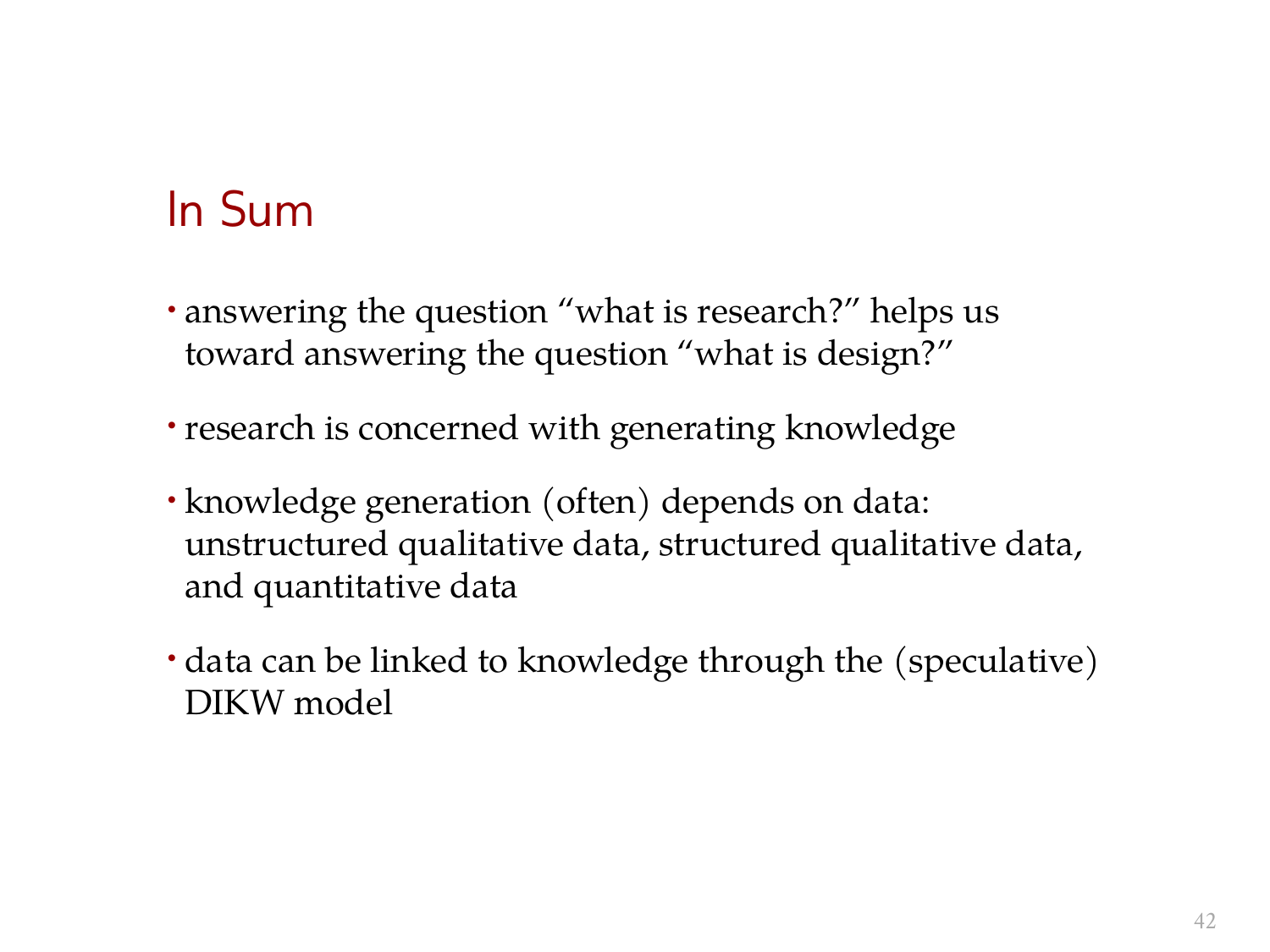

# In Sum
answering the question “what is research?” helps us toward answering the question “what is design?”
research is concerned with generating knowledge
knowledge generation (often) depends on data: unstructured qualitative data, structured qualitative data, and quantitative data
data can be linked to knowledge through the (speculative) DIKW model

42